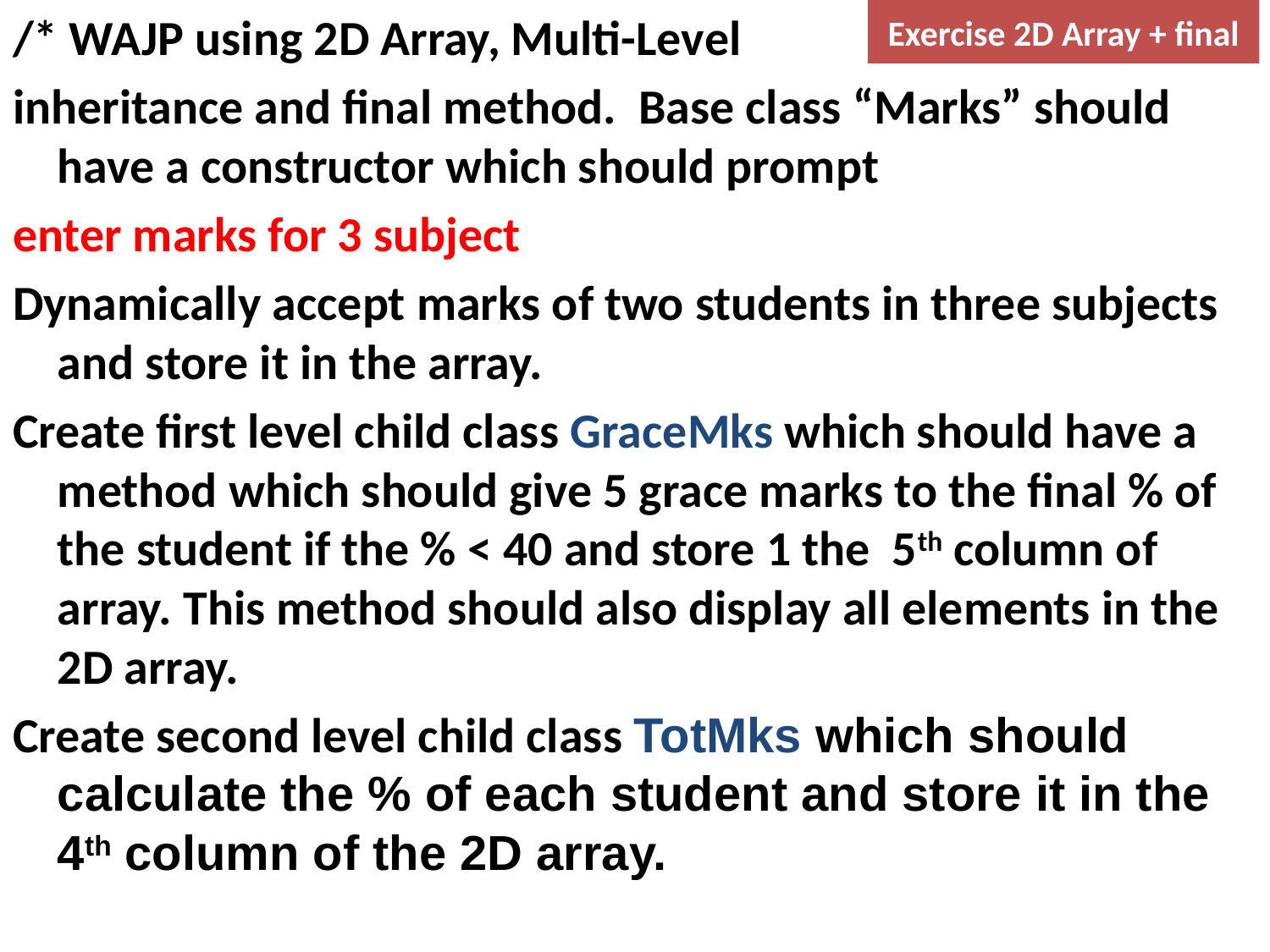

/* WAJP using 2D Array, Multi-Level
inheritance and final method.  Base class “Marks” should have a constructor which should prompt
enter marks for 3 subject
Dynamically accept marks of two students in three subjects and store it in the array.
Create first level child class GraceMks which should have a method which should give 5 grace marks to the final % of the student if the % < 40 and store 1 the  5th column of array. This method should also display all elements in the 2D array.
Create second level child class TotMks which should calculate the % of each student and store it in the 4th column of the 2D array.

# Exercise 2D Array + final